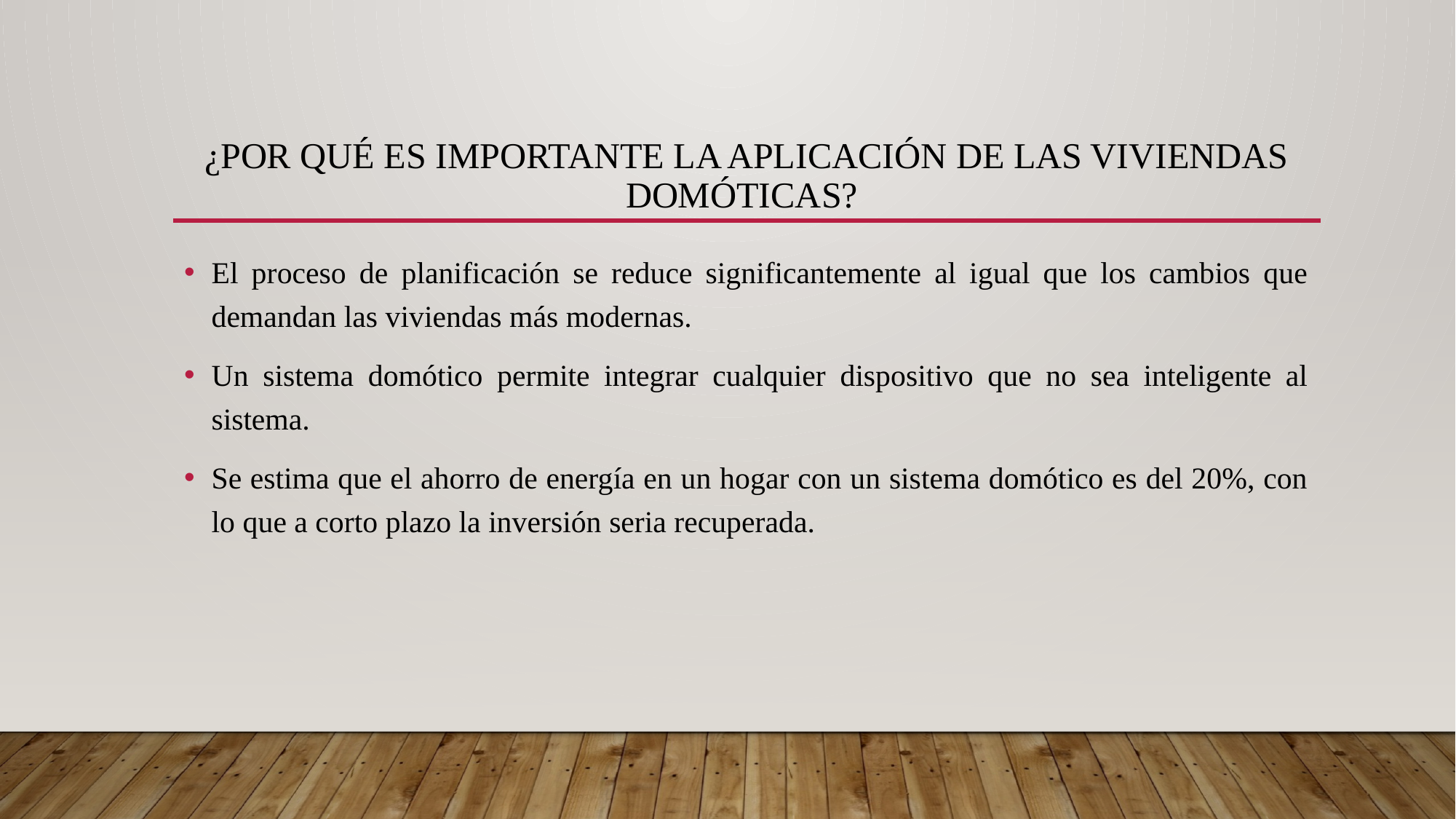

# ¿Por qué es importante la aplicación de las viviendas domóticas?
El proceso de planificación se reduce significantemente al igual que los cambios que demandan las viviendas más modernas.
Un sistema domótico permite integrar cualquier dispositivo que no sea inteligente al sistema.
Se estima que el ahorro de energía en un hogar con un sistema domótico es del 20%, con lo que a corto plazo la inversión seria recuperada.